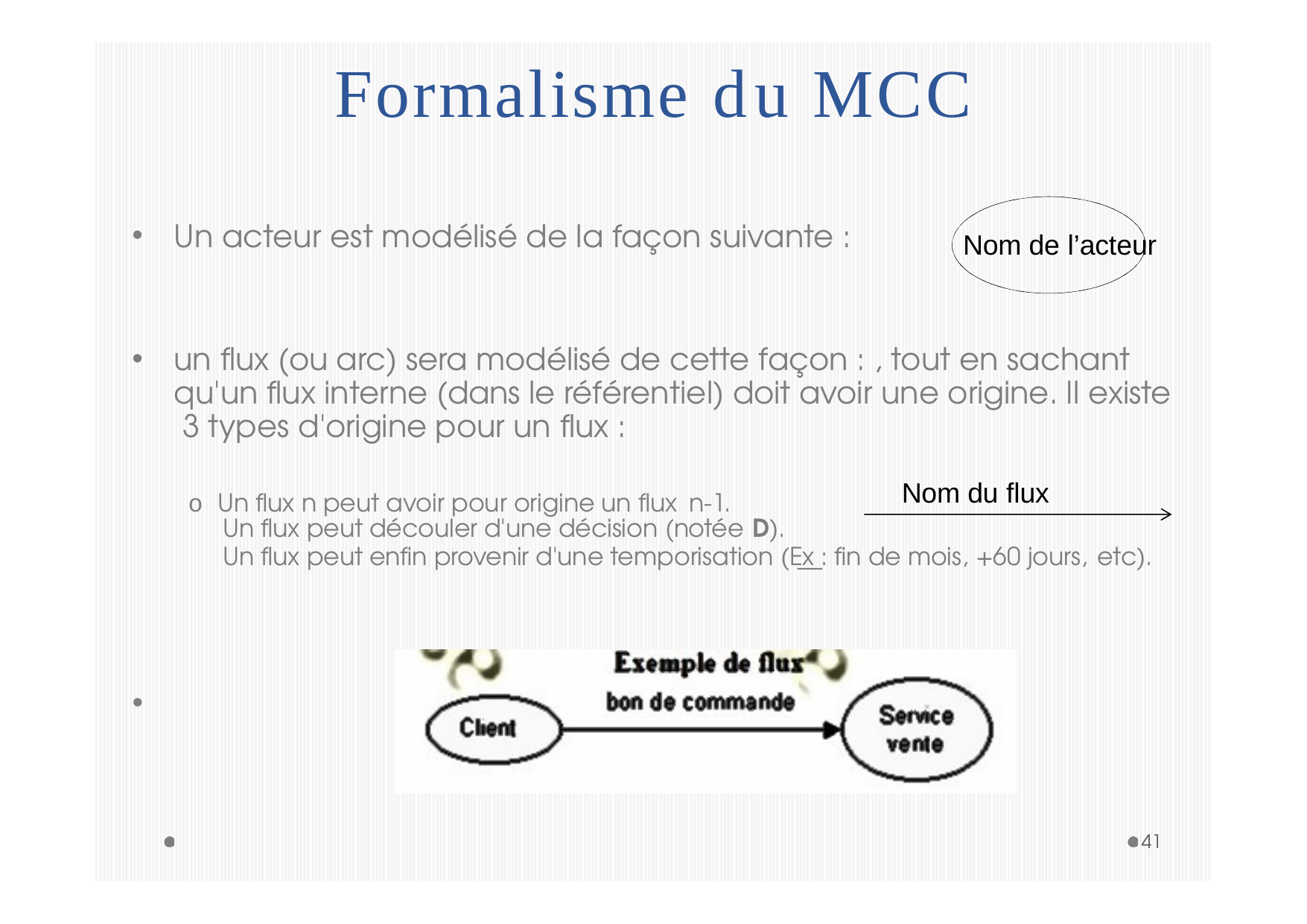

# Formalisme du MCC

Un acteur est modélisé de la façon suivante :
Nom de l’acteur
un flux (ou arc) sera modélisé de cette façon : , tout en sachant  qu'un flux interne (dans le référentiel) doit avoir une origine. Il existe  3 types d'origine pour un flux :
Nom du flux
o Un flux n peut avoir pour origine un flux n-1.

Un flux peut découler d'une décision (notée D).
Un flux peut enfin provenir d'une temporisation (Ex : fin de mois, +60 jours, etc).

•
41